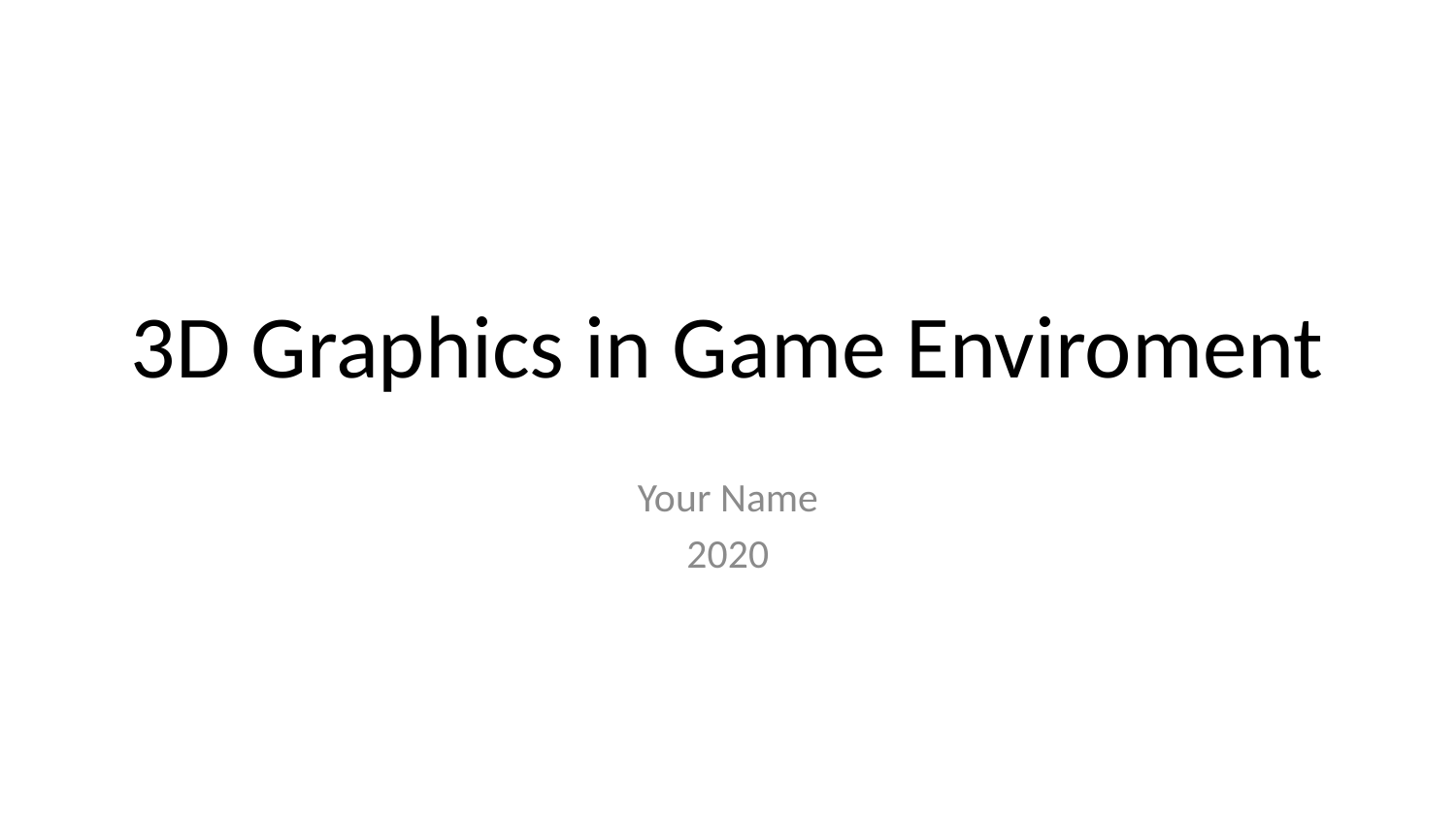

# 3D Graphics in Game Enviroment
Your Name
2020